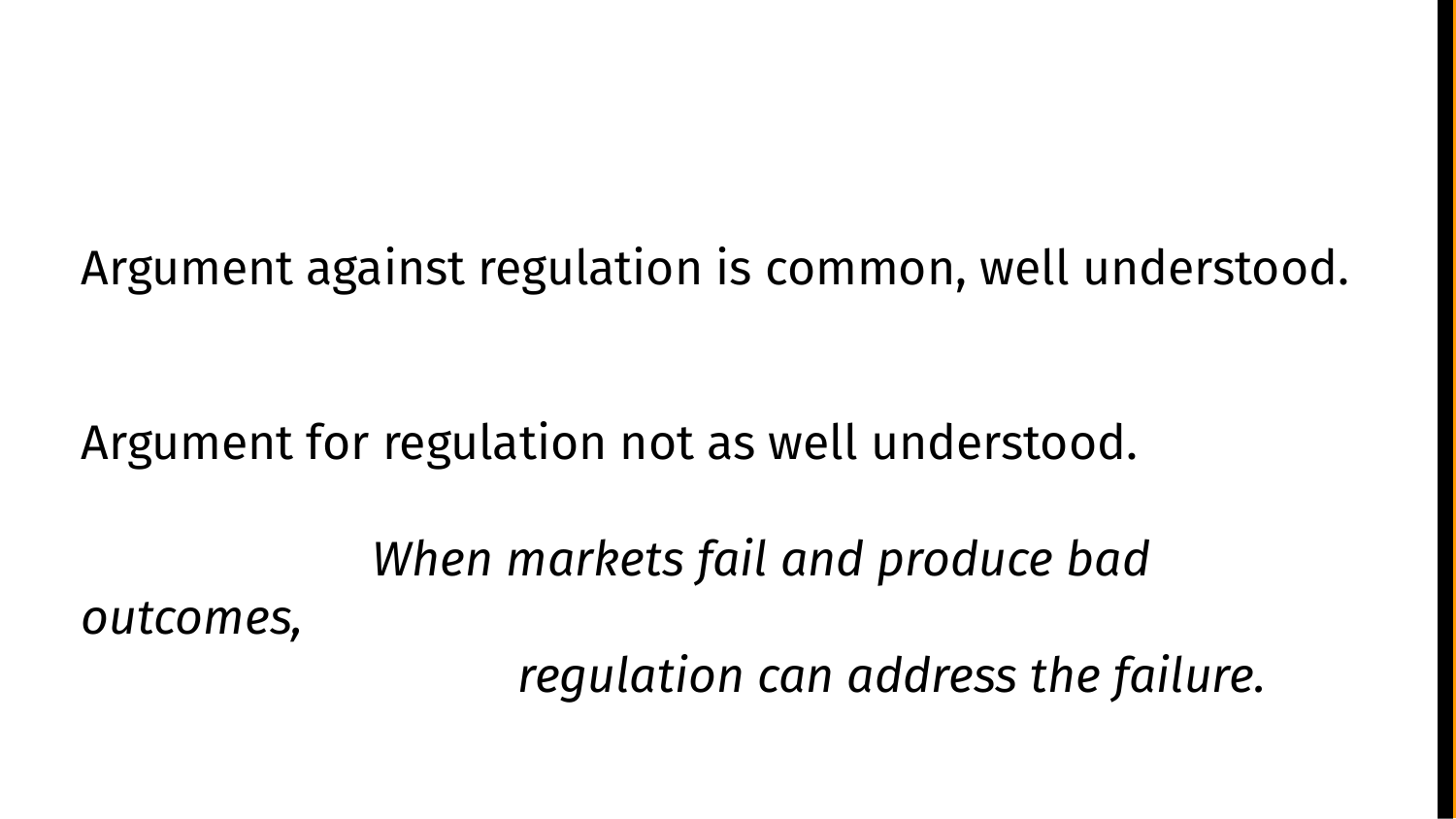

Argument against regulation is common, well understood.

Argument for regulation not as well understood.

		When markets fail and produce bad outcomes,
			regulation can address the failure.